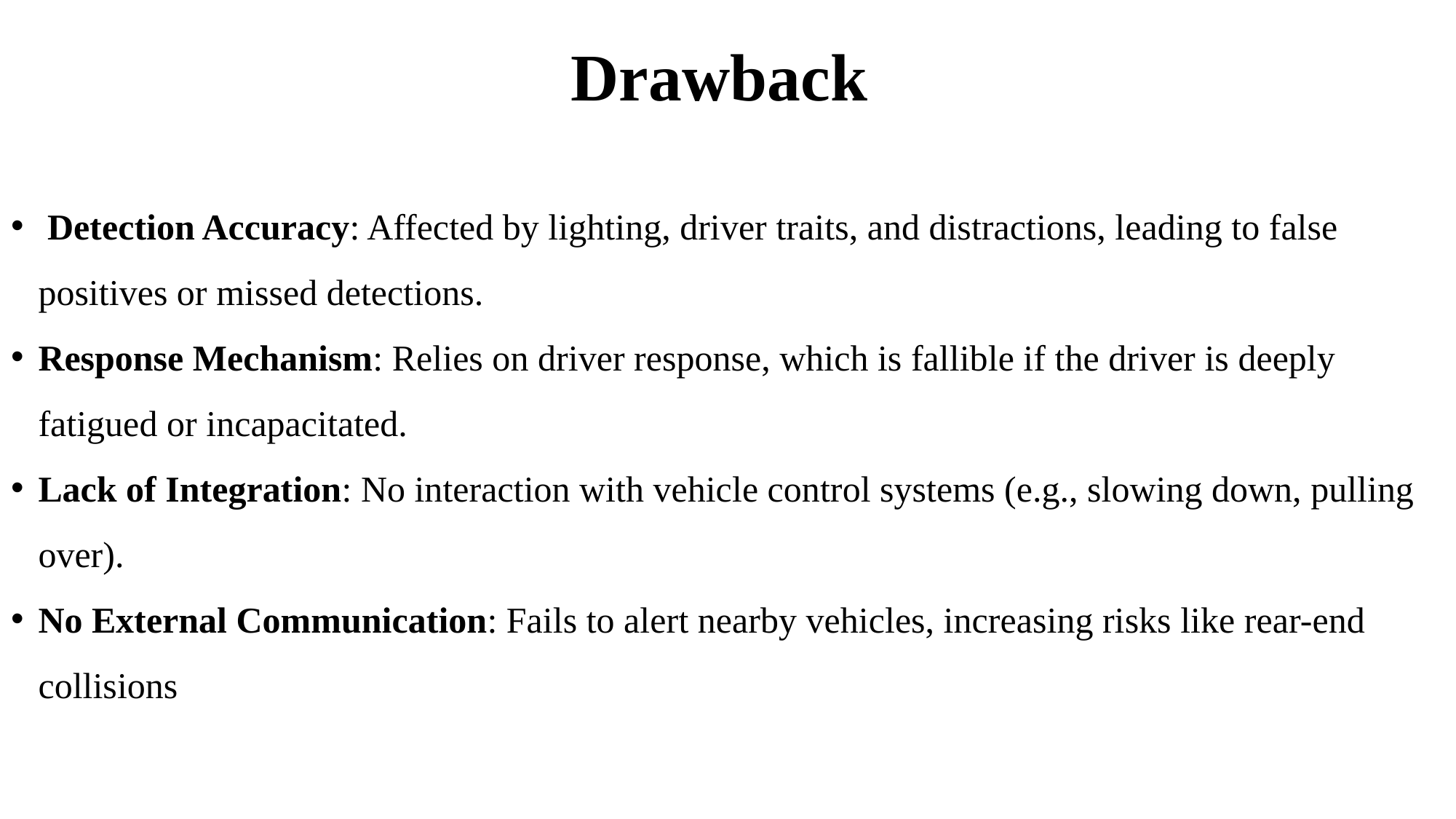

# Drawback
 Detection Accuracy: Affected by lighting, driver traits, and distractions, leading to false positives or missed detections.
Response Mechanism: Relies on driver response, which is fallible if the driver is deeply fatigued or incapacitated.
Lack of Integration: No interaction with vehicle control systems (e.g., slowing down, pulling over).
No External Communication: Fails to alert nearby vehicles, increasing risks like rear-end collisions